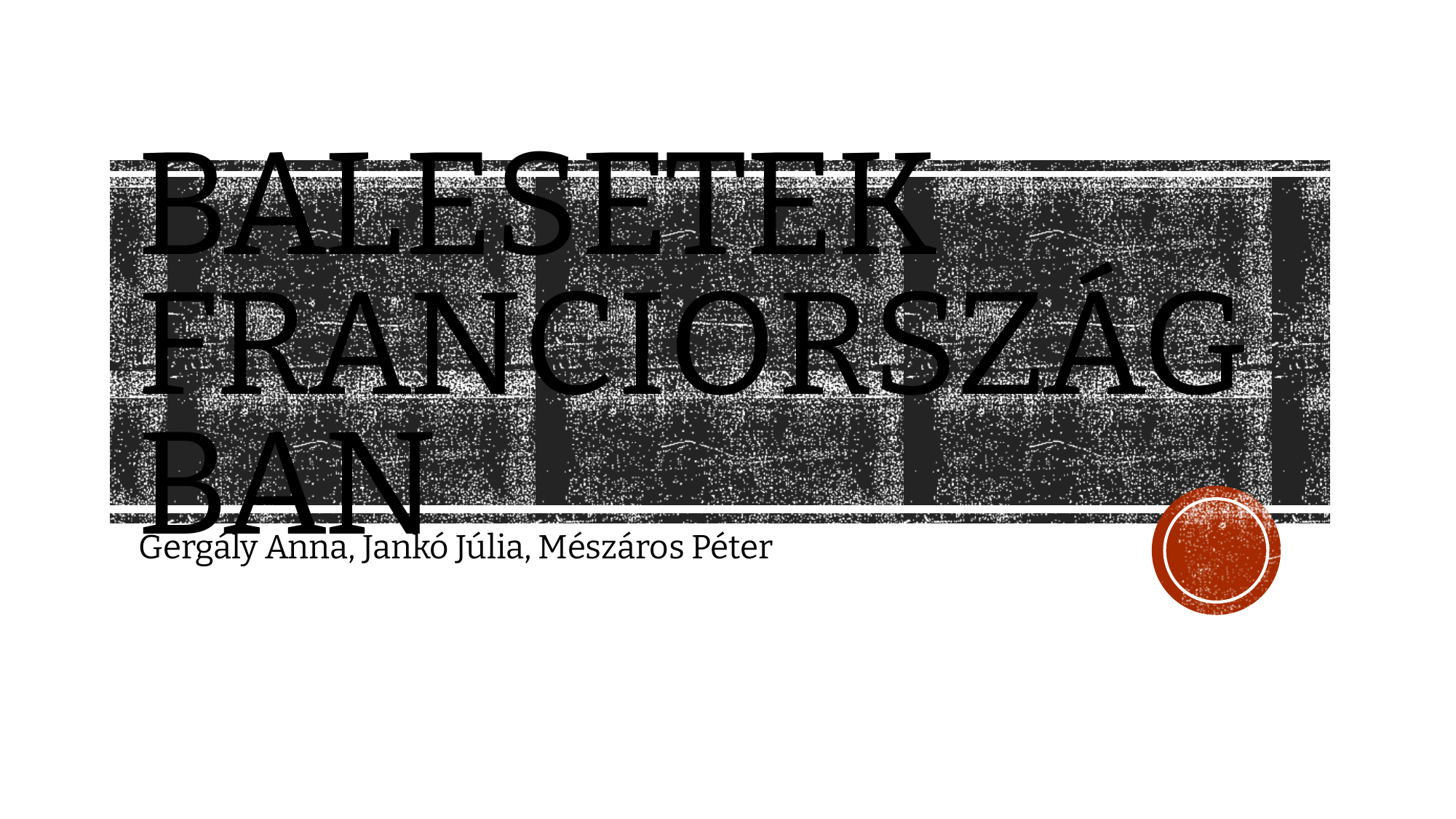

# Balesetek Franciországban
Gergály Anna, Jankó Júlia, Mészáros Péter